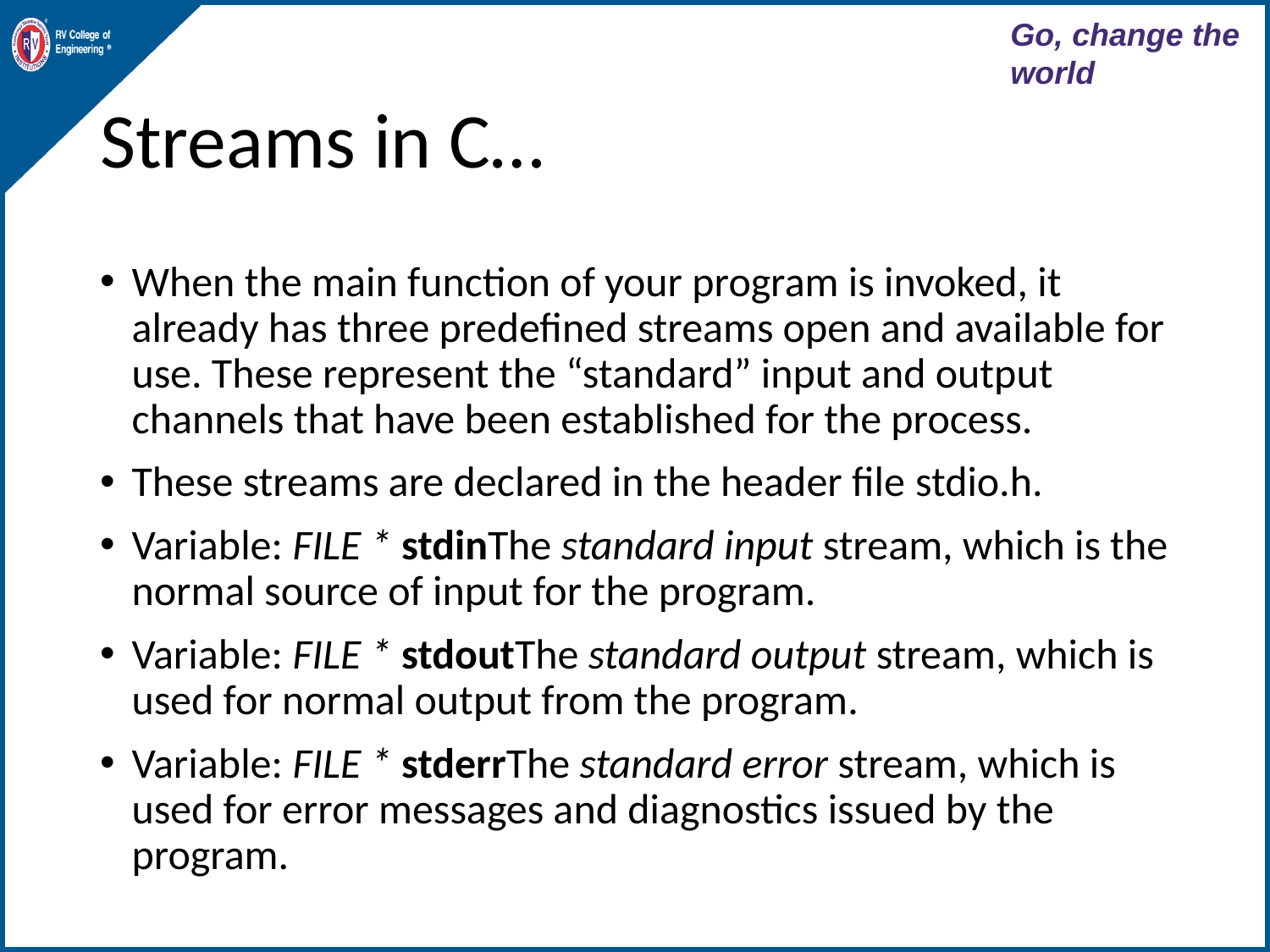

# Streams in C…
When the main function of your program is invoked, it already has three predefined streams open and available for use. These represent the “standard” input and output channels that have been established for the process.
These streams are declared in the header file stdio.h.
Variable: FILE * stdinThe standard input stream, which is the normal source of input for the program.
Variable: FILE * stdoutThe standard output stream, which is used for normal output from the program.
Variable: FILE * stderrThe standard error stream, which is used for error messages and diagnostics issued by the program.